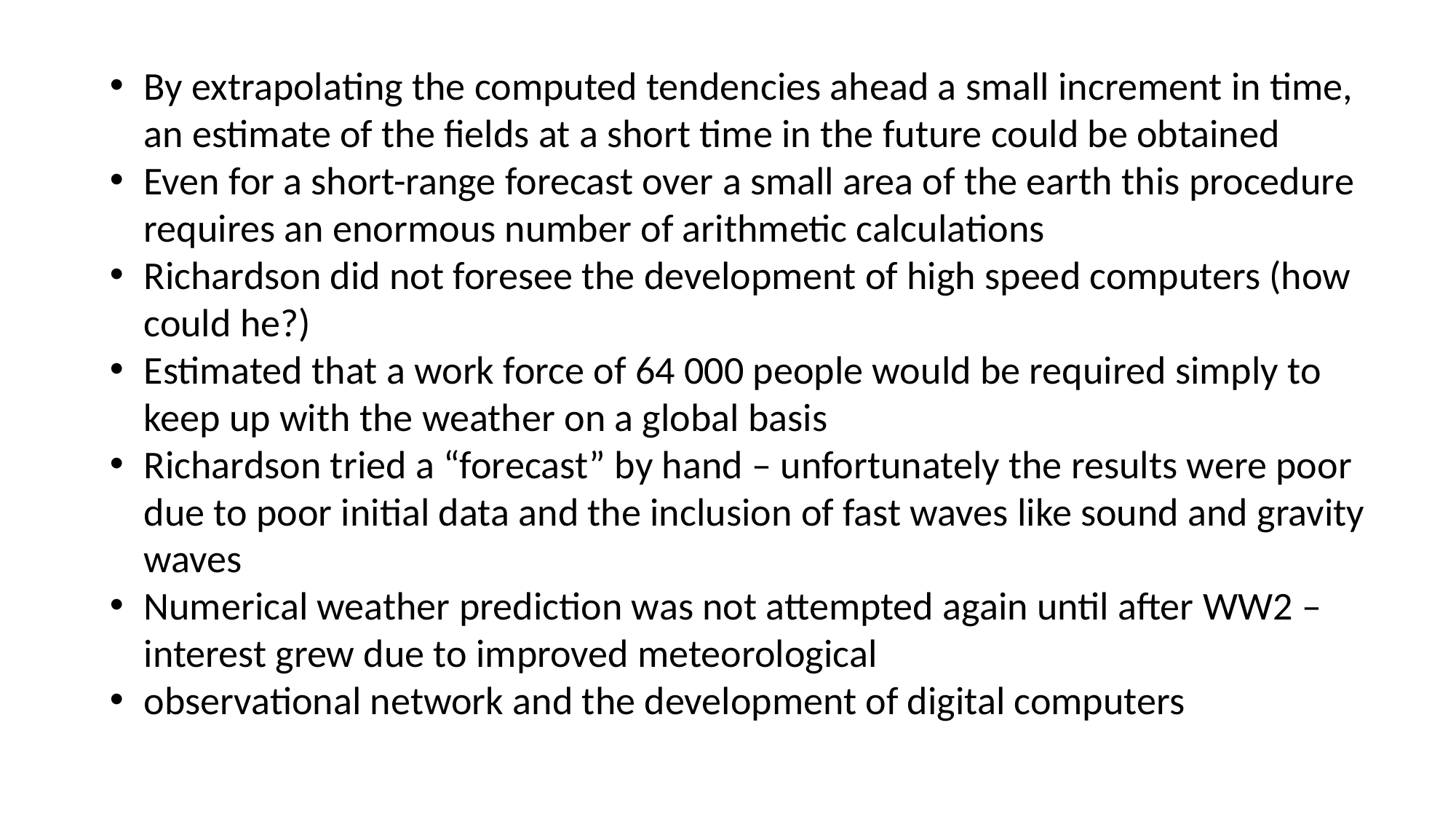

By extrapolating the computed tendencies ahead a small increment in time, an estimate of the fields at a short time in the future could be obtained
Even for a short-range forecast over a small area of the earth this procedure requires an enormous number of arithmetic calculations
Richardson did not foresee the development of high speed computers (how could he?)
Estimated that a work force of 64 000 people would be required simply to keep up with the weather on a global basis
Richardson tried a “forecast” by hand – unfortunately the results were poor due to poor initial data and the inclusion of fast waves like sound and gravity waves
Numerical weather prediction was not attempted again until after WW2 – interest grew due to improved meteorological
observational network and the development of digital computers